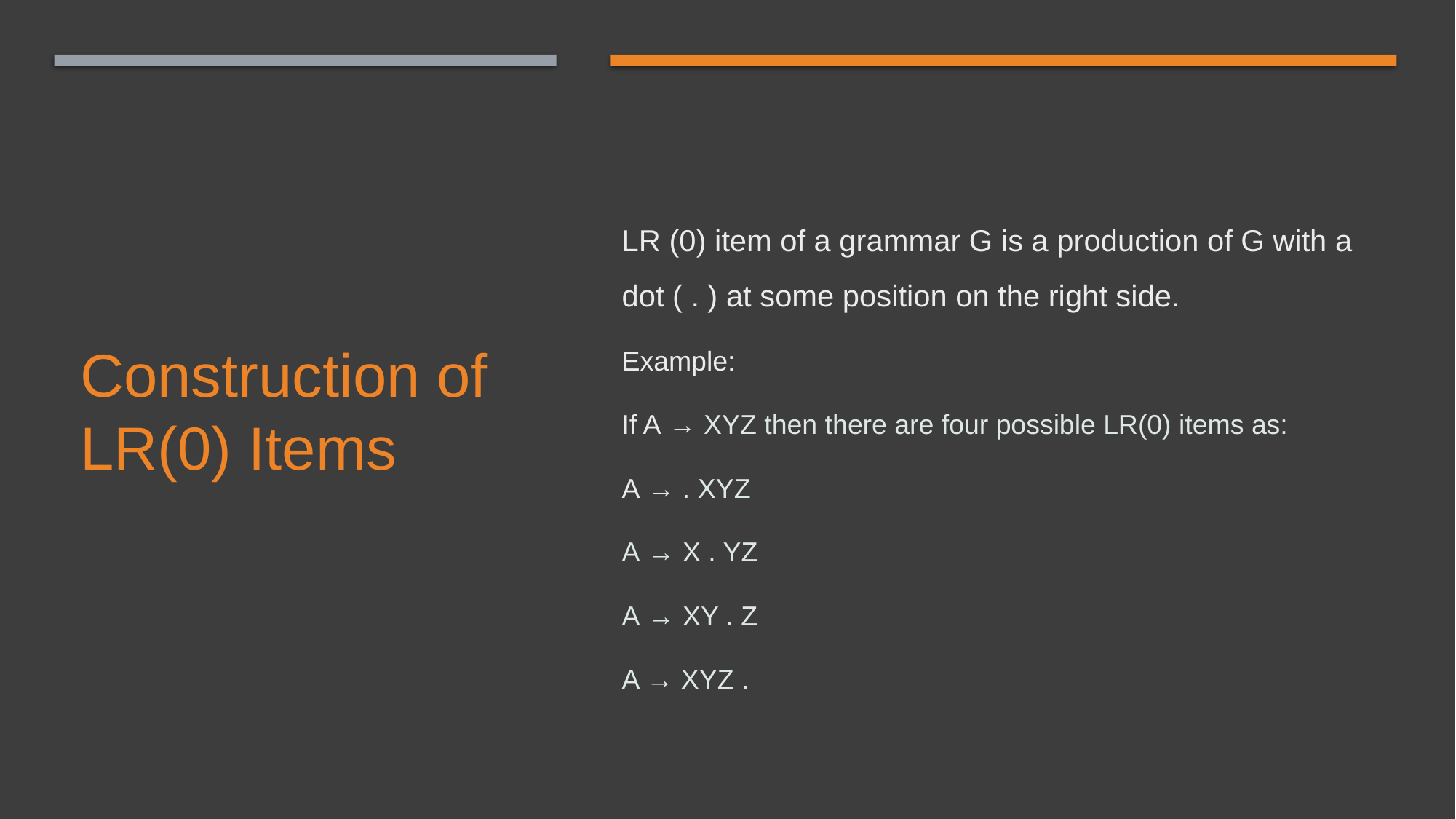

LR (0) item of a grammar G is a production of G with a dot ( . ) at some position on the right side.
Example:
If A → XYZ then there are four possible LR(0) items as:
A → . XYZ
A → X . YZ
A → XY . Z
A → XYZ .
# Construction of LR(0) Items